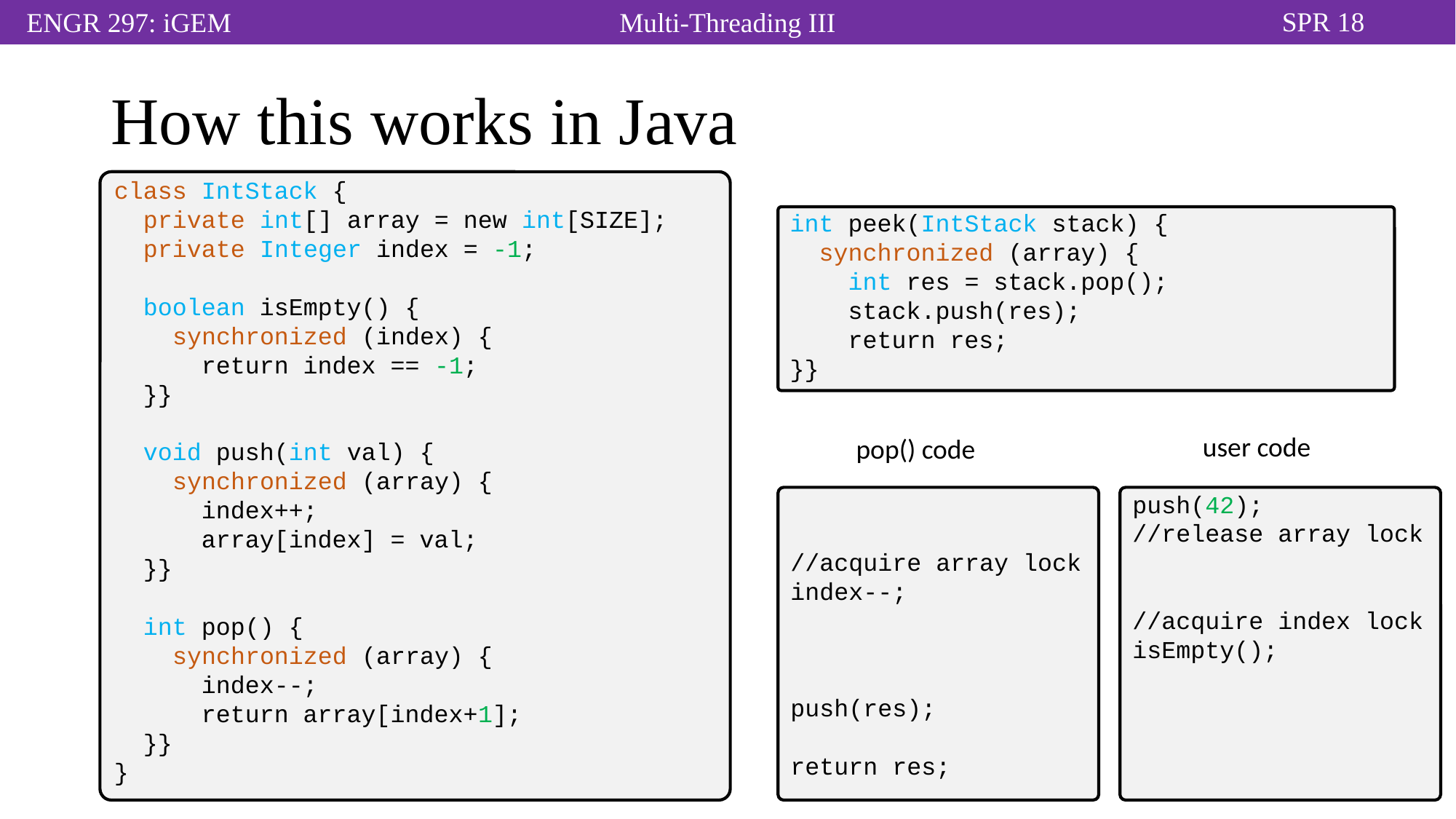

# How this works in Java
class IntStack {
  private int[] array = new int[SIZE];
  private Integer index = -1;

  boolean isEmpty() {
    synchronized (index) {
      return index == -1;
  }}

  void push(int val) {
    synchronized (array) {
      index++;
      array[index] = val;
  }}

  int pop() {
    synchronized (array) {
      index--;
      return array[index+1];
  }}
}
int peek(IntStack stack) {
  synchronized (array) {
    int res = stack.pop();
    stack.push(res);
    return res;
}}

user code
pop() code

//acquire array lock
index--;

push(res);

return res;

push(42);
//release array lock

//acquire index lock
isEmpty();